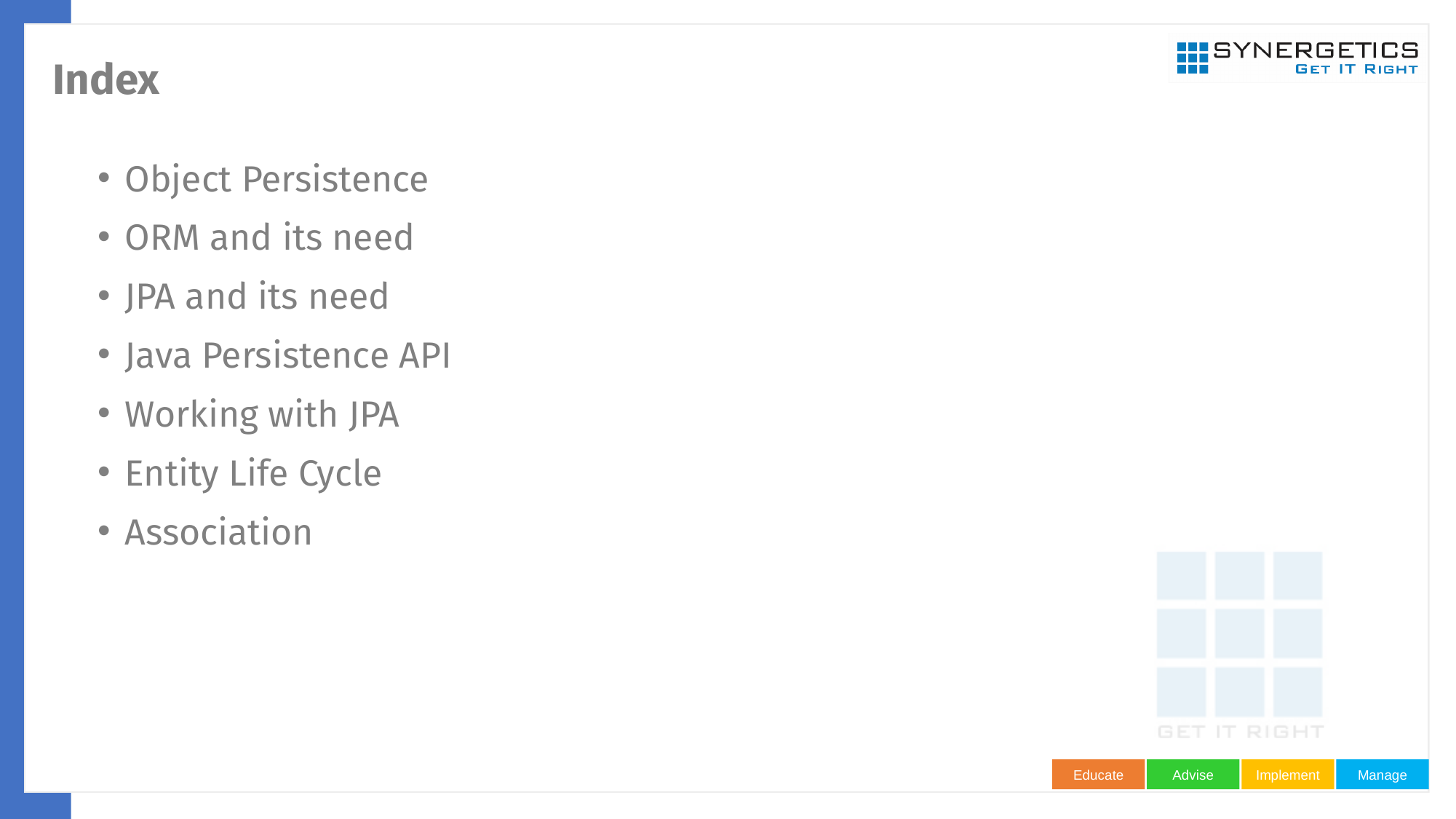

# Index
Object Persistence
ORM and its need
JPA and its need
Java Persistence API
Working with JPA
Entity Life Cycle
Association